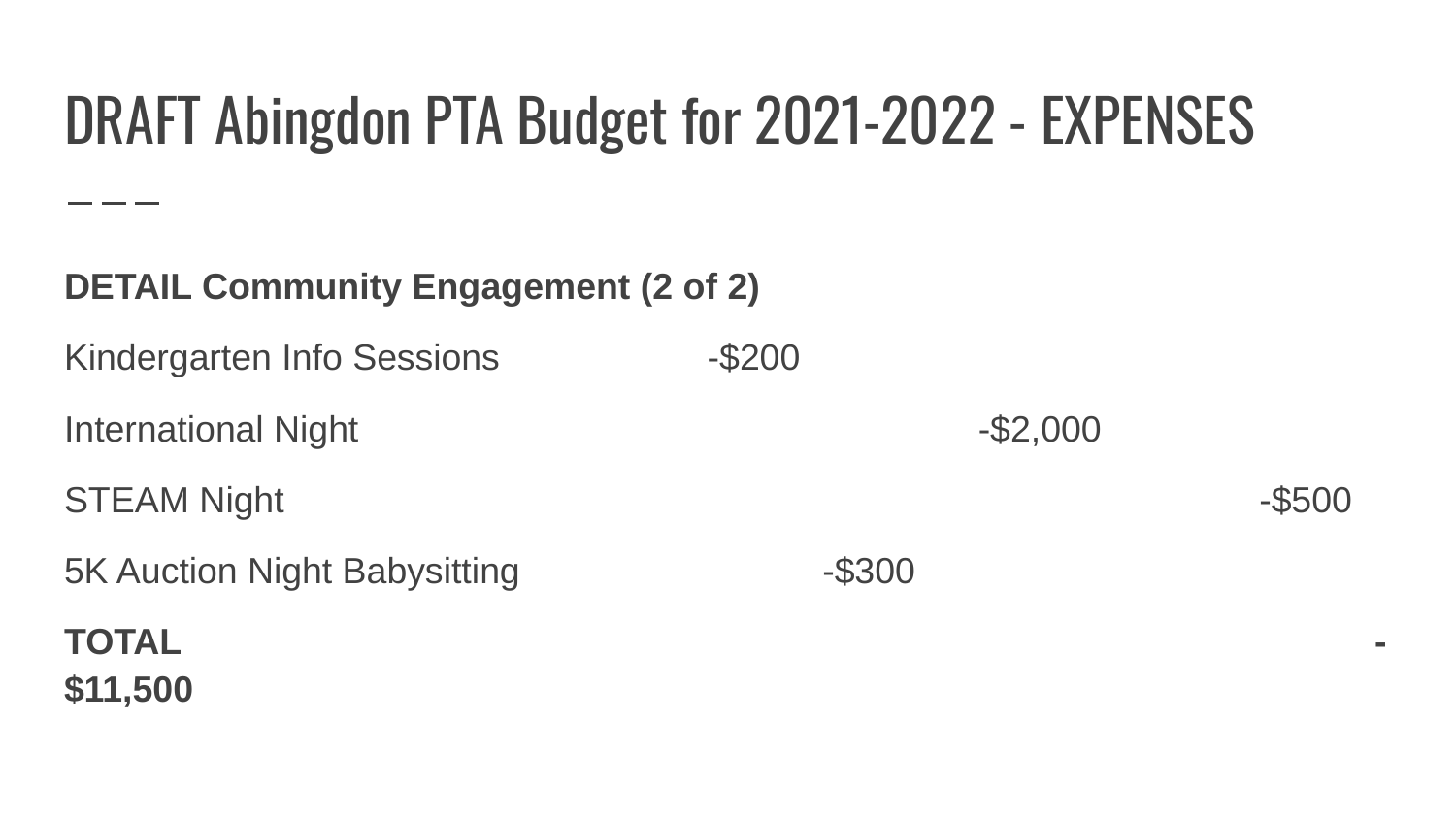

# DRAFT Abingdon PTA Budget for 2021-2022 - EXPENSES
DETAIL Community Engagement (2 of 2)
Kindergarten Info Sessions		      -$200
International Night				    -$2,000
STEAM Night							   -$500
5K Auction Night Babysitting		   -$300
TOTAL									-$11,500